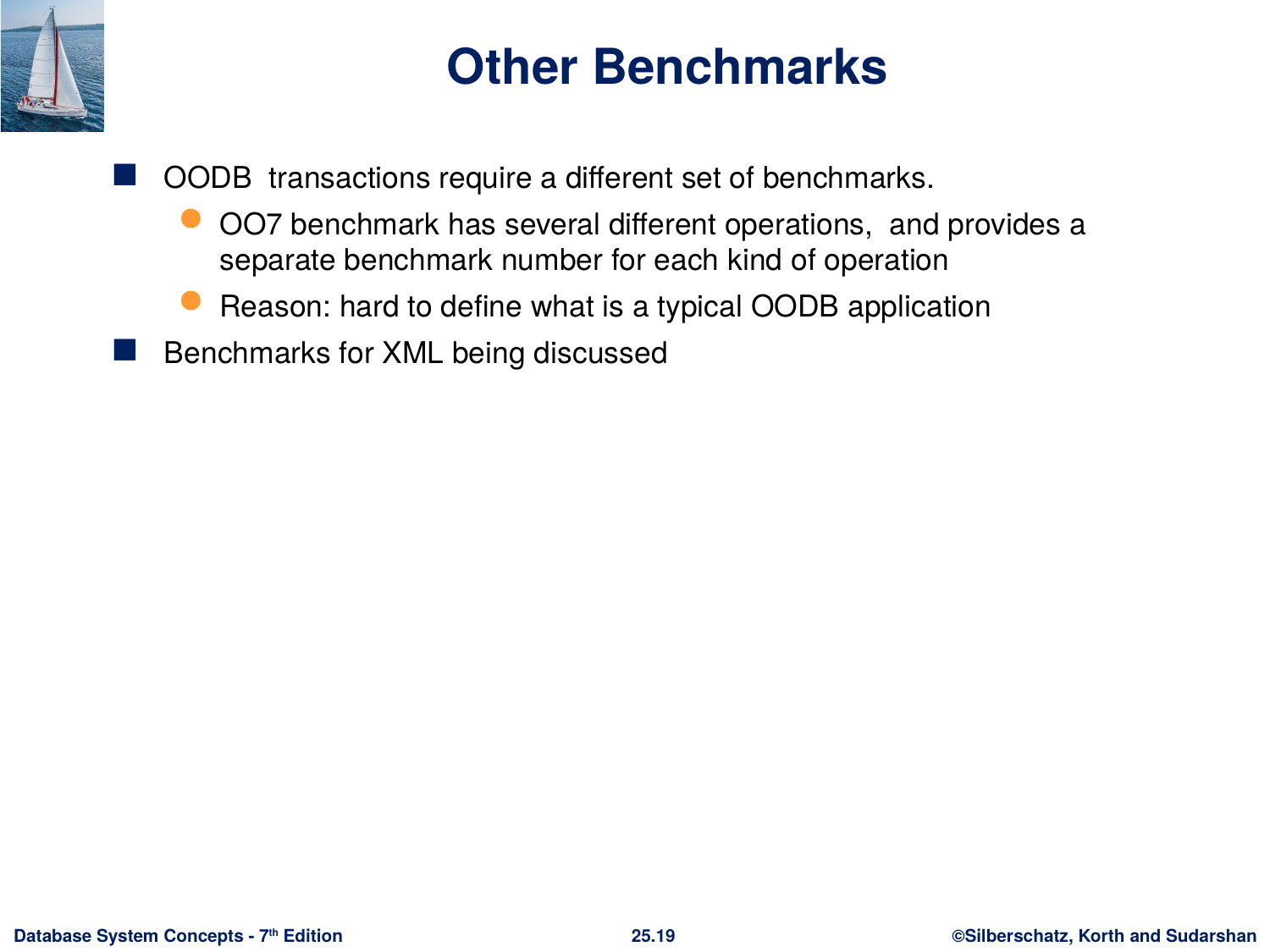

# Other Benchmarks
OODB  transactions require a different set of benchmarks.
OO7 benchmark has several different operations,  and provides a separate benchmark number for each kind of operation
Reason: hard to define what is a typical OODB application
Benchmarks for XML being discussed